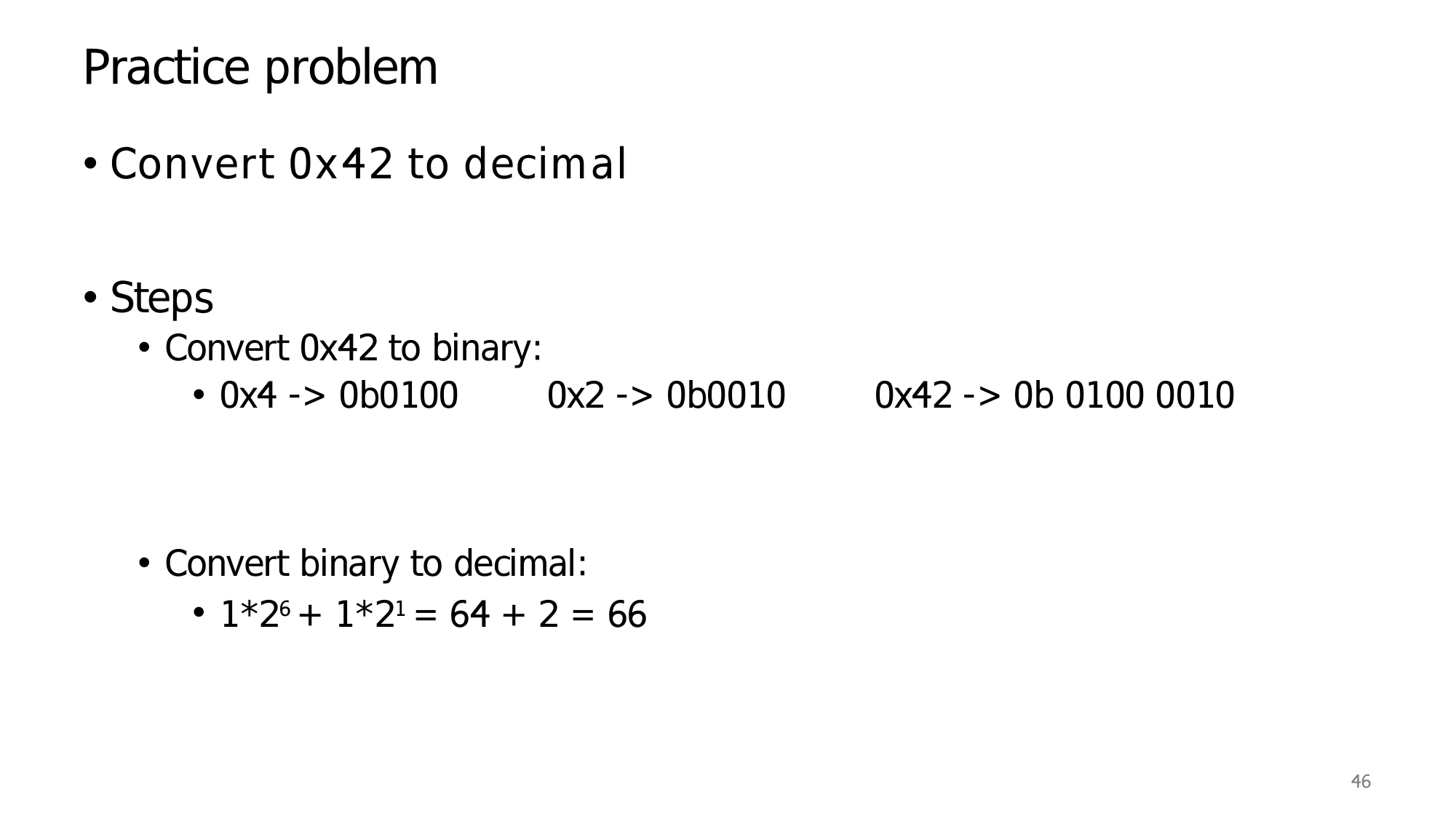

# Practice problem
Convert 0x42 to decimal

Steps
Convert 0x42 to binary:
0x4 -> 0b0100	0x2 -> 0b0010	0x42 -> 0b 0100 0010

Convert binary to decimal:
1*26 + 1*21 = 64 + 2 = 66
46